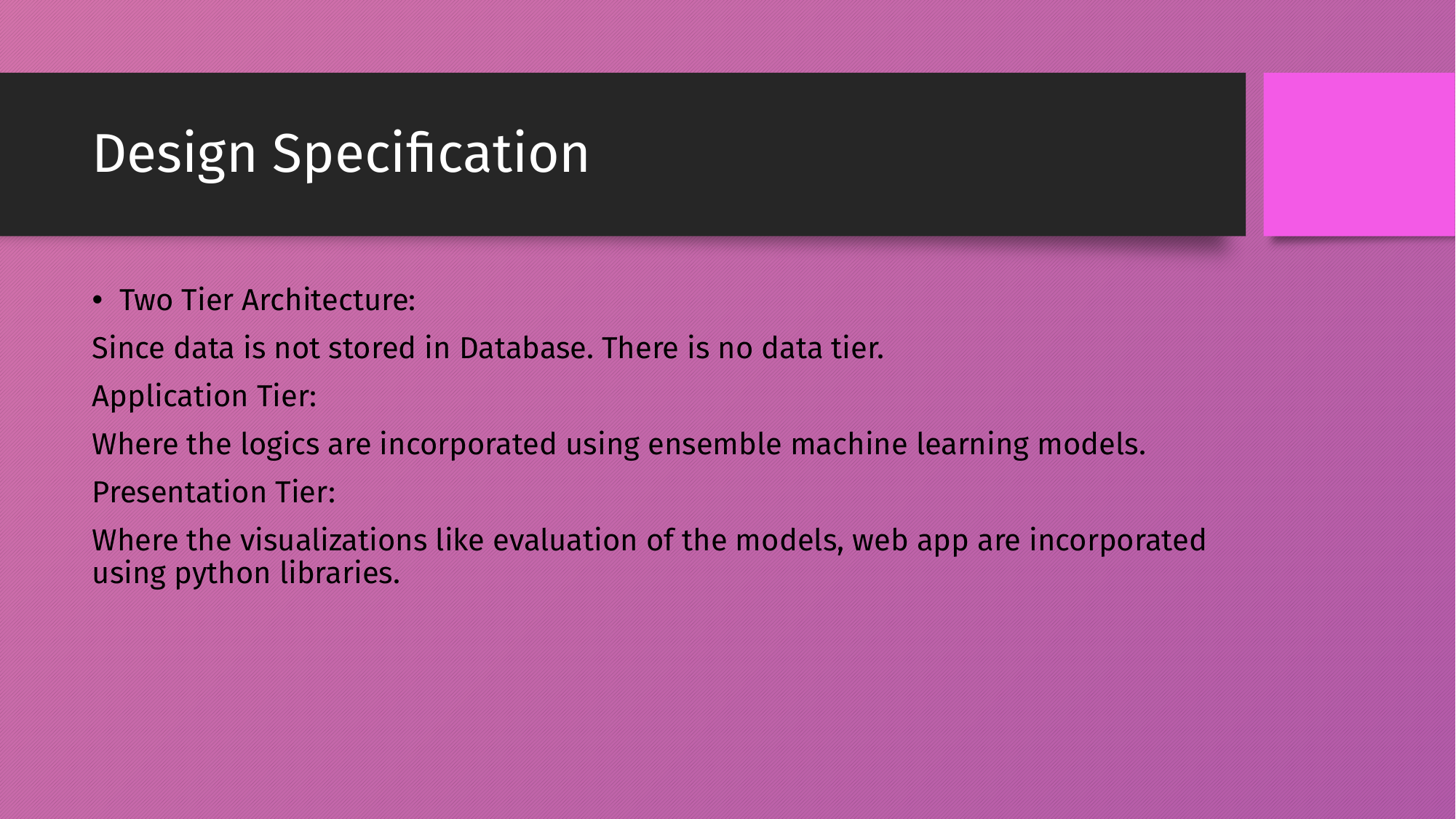

# Design Specification
Two Tier Architecture:
Since data is not stored in Database. There is no data tier.
Application Tier:
Where the logics are incorporated using ensemble machine learning models.
Presentation Tier:
Where the visualizations like evaluation of the models, web app are incorporated using python libraries.